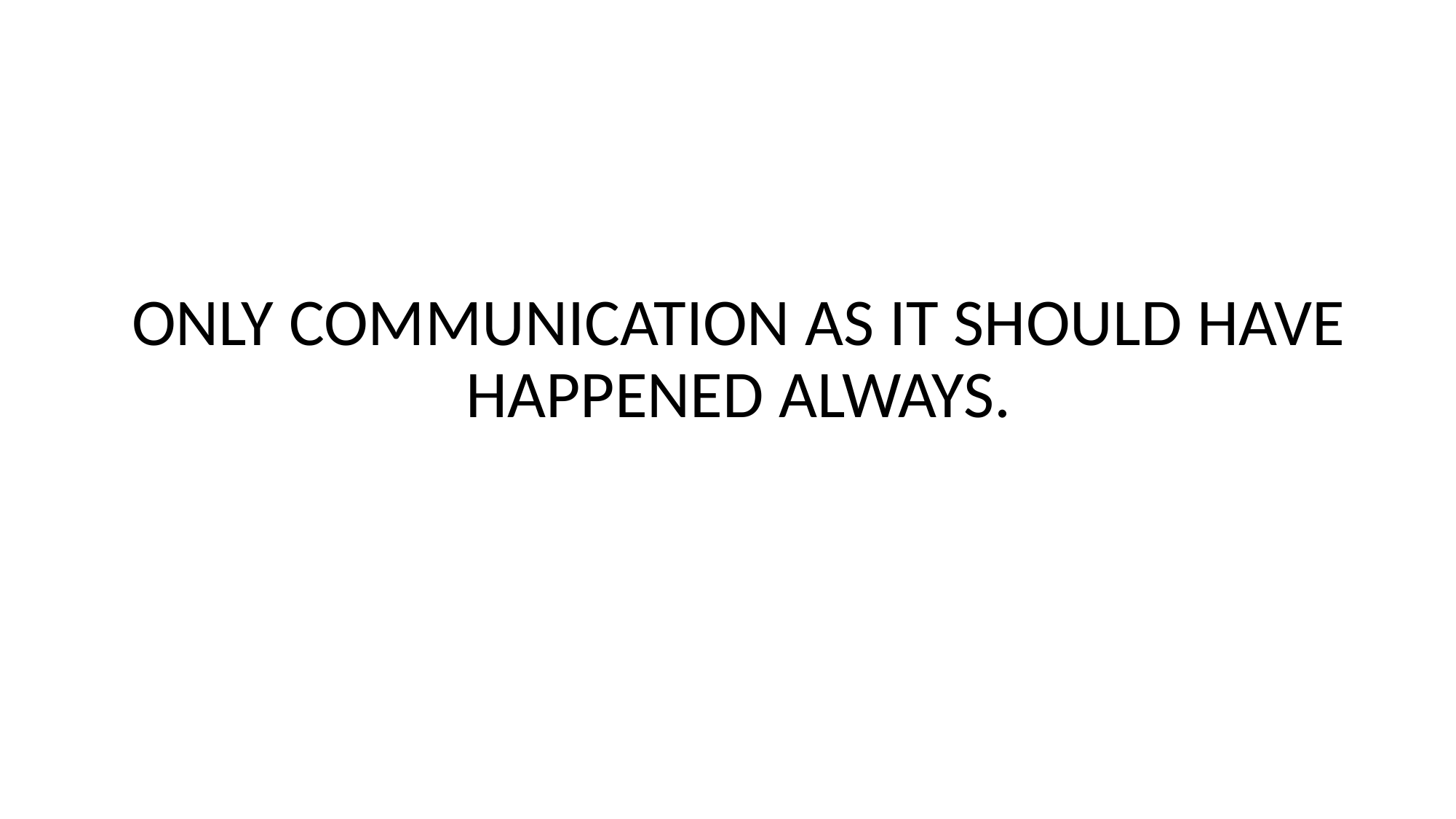

# ONLY COMMUNICATION AS IT SHOULD HAVE HAPPENED ALWAYS.